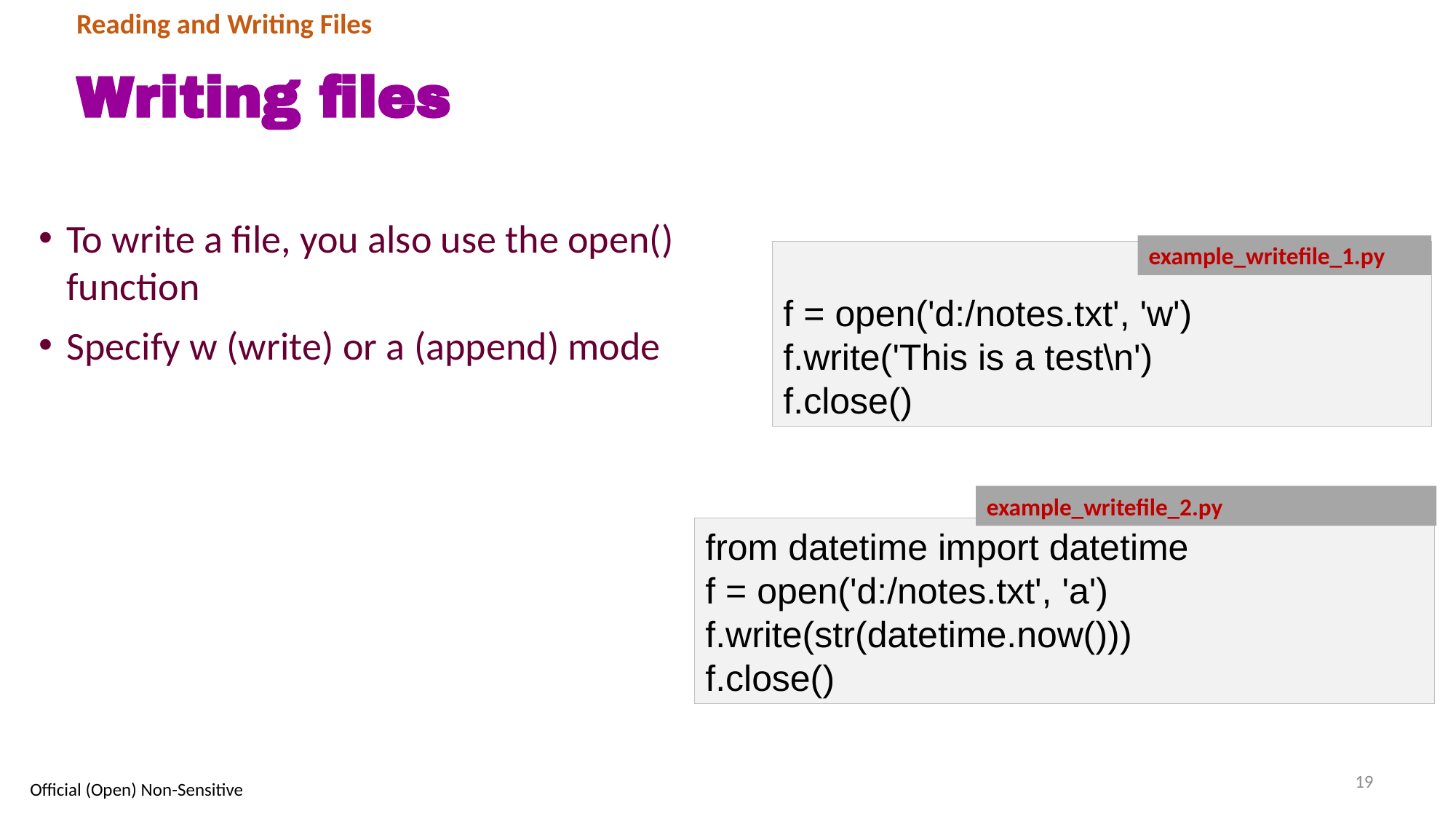

Reading and Writing Files
# Writing files
To write a file, you also use the open() function
Specify w (write) or a (append) mode
example_writefile_1.py

f = open('d:/notes.txt', 'w')
f.write('This is a test\n')
f.close()
example_writefile_2.py
from datetime import datetime
f = open('d:/notes.txt', 'a')
f.write(str(datetime.now()))
f.close()
19
Official (Open) Non-Sensitive